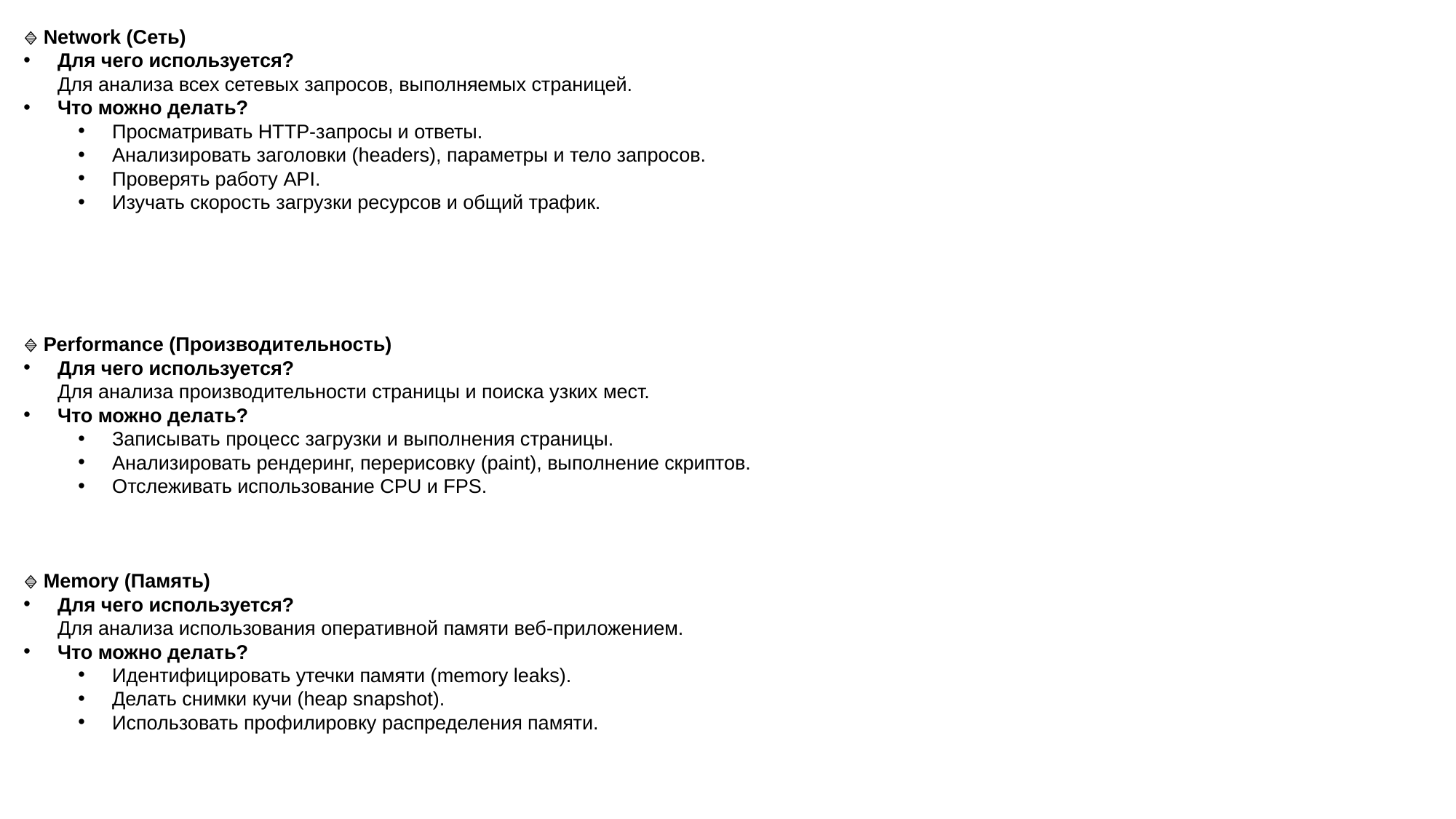

🔹 Network (Сеть)
Для чего используется?
Для анализа всех сетевых запросов, выполняемых страницей.
Что можно делать?
Просматривать HTTP-запросы и ответы.
Анализировать заголовки (headers), параметры и тело запросов.
Проверять работу API.
Изучать скорость загрузки ресурсов и общий трафик.

🔹 Performance (Производительность)
Для чего используется?
Для анализа производительности страницы и поиска узких мест.
Что можно делать?
Записывать процесс загрузки и выполнения страницы.
Анализировать рендеринг, перерисовку (paint), выполнение скриптов.
Отслеживать использование CPU и FPS.

🔹 Memory (Память)
Для чего используется?
Для анализа использования оперативной памяти веб-приложением.
Что можно делать?
Идентифицировать утечки памяти (memory leaks).
Делать снимки кучи (heap snapshot).
Использовать профилировку распределения памяти.